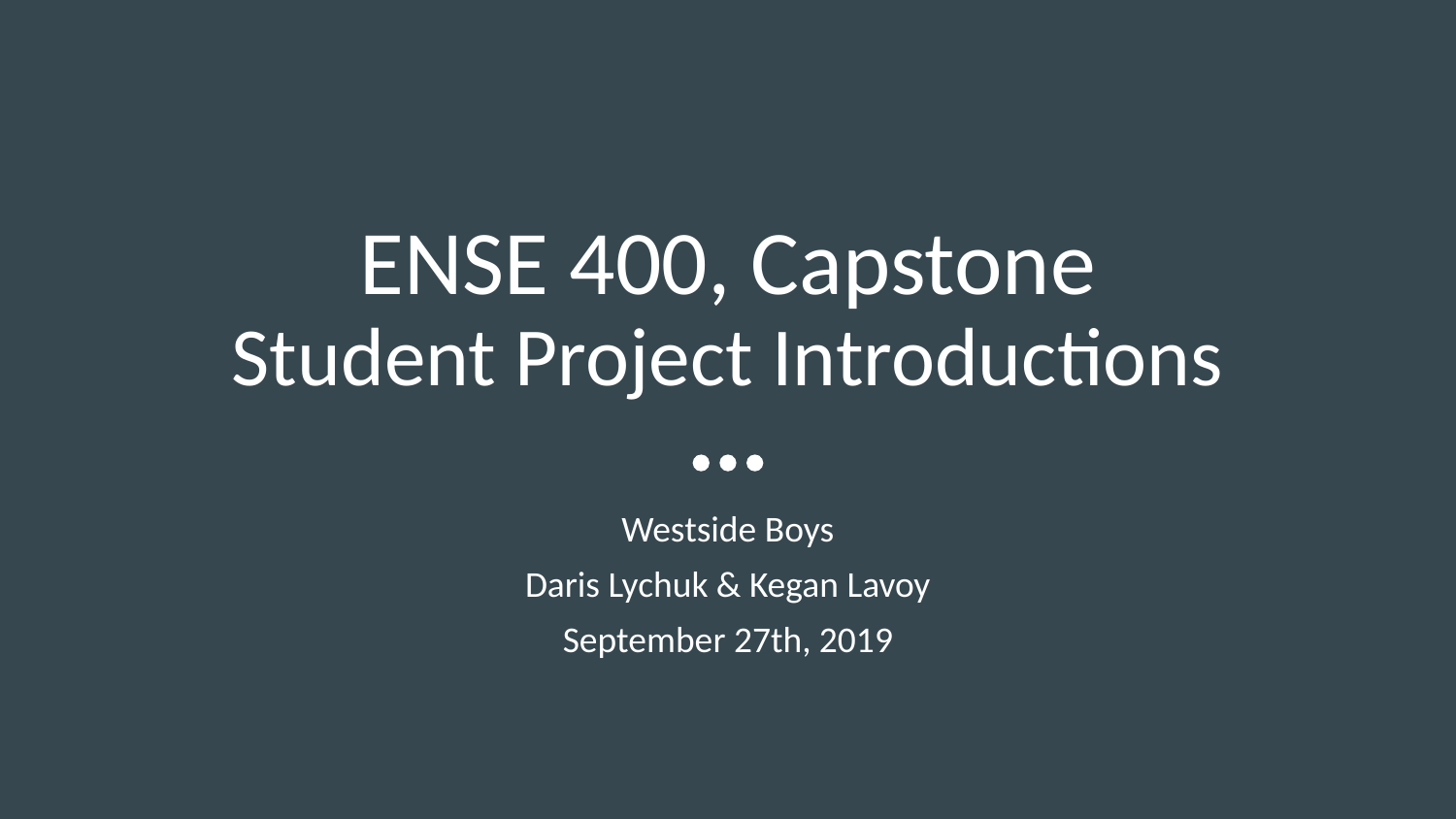

# ENSE 400, Capstone Student Project Introductions
Westside Boys
Daris Lychuk & Kegan Lavoy
September 27th, 2019